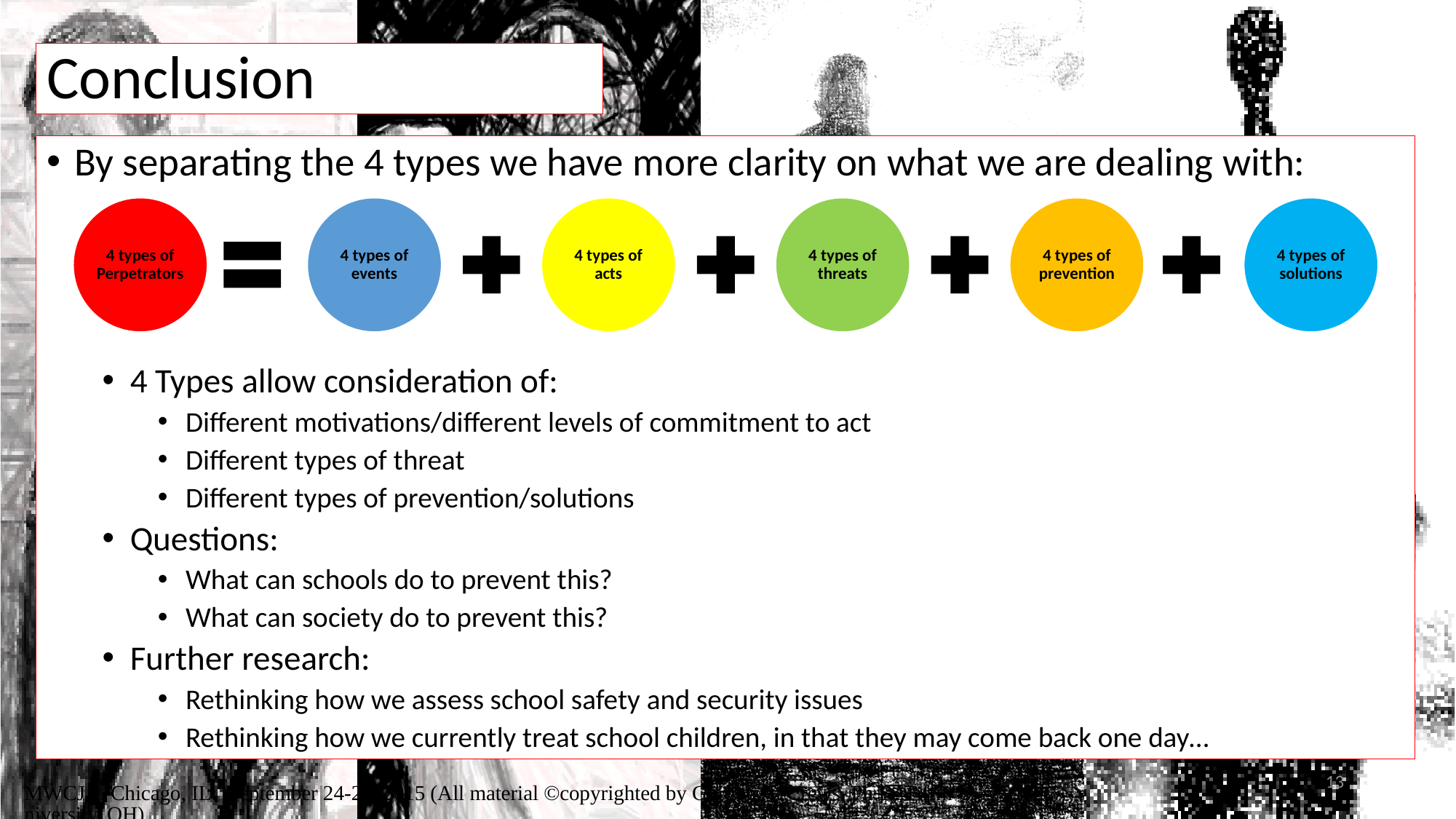

# Conclusion
4 types of Perpetrators

4 types of events

4 types of acts

4 types of threats

4 types of prevention

4 types of solutions
By separating the 4 types we have more clarity on what we are dealing with:

4 Types allow consideration of:
Different motivations/different levels of commitment to act
Different types of threat
Different types of prevention/solutions
Questions:
What can schools do to prevent this?
What can society do to prevent this?
Further research:
Rethinking how we assess school safety and security issues
Rethinking how we currently treat school children, in that they may come back one day…

13
MWCJA, Chicago, IL:  September 24-25, 2015 (All material ©copyrighted by Gordon A. Crews, Ph.D. Tiffin University, OH)